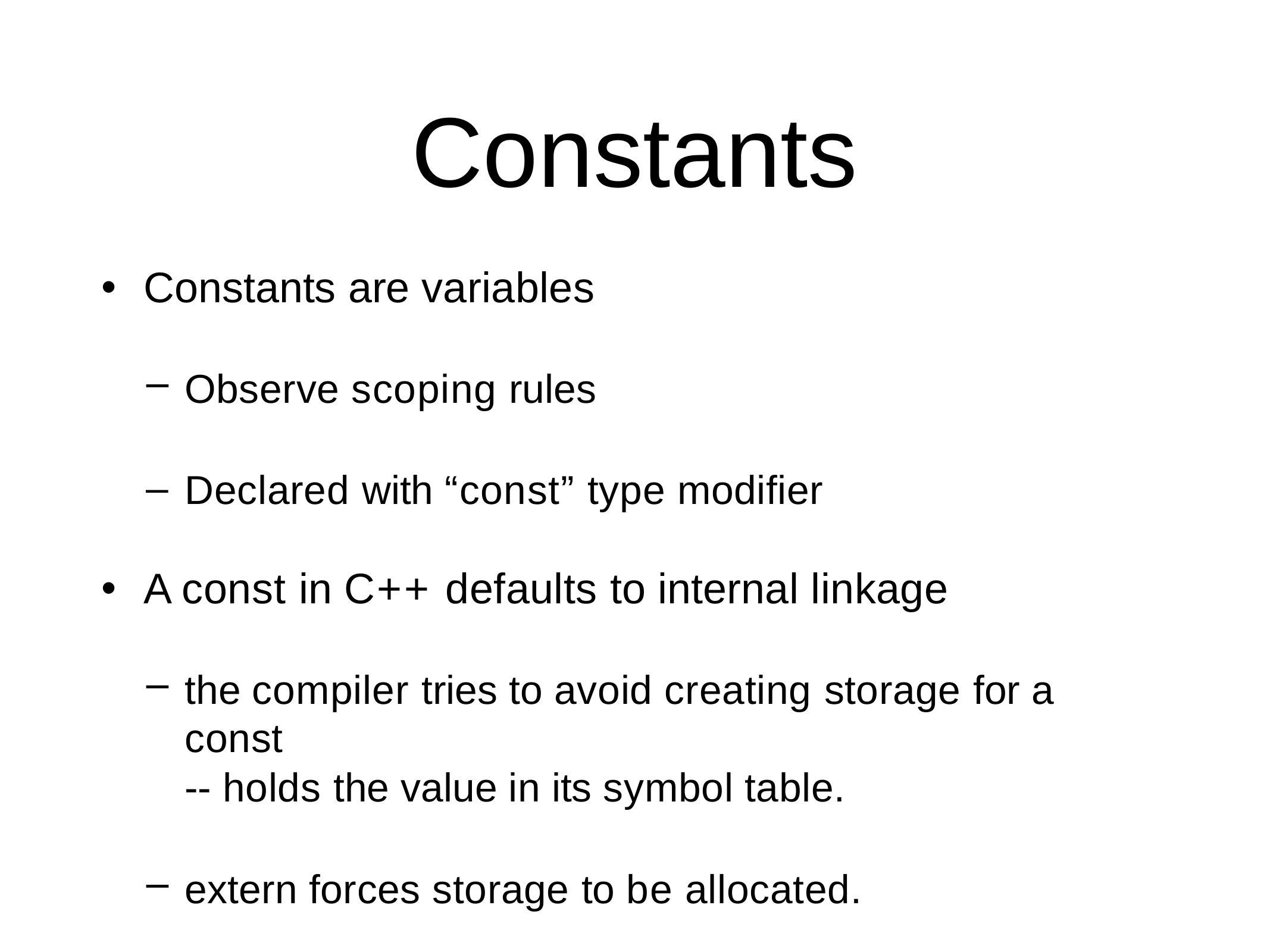

# Constants
•
Constants are variables
Observe scoping rules

Declared with “const” type modifier
•
A const in C++ defaults to internal linkage
the compiler tries to avoid creating storage for a const
-- holds the value in its symbol table.

extern forces storage to be allocated.